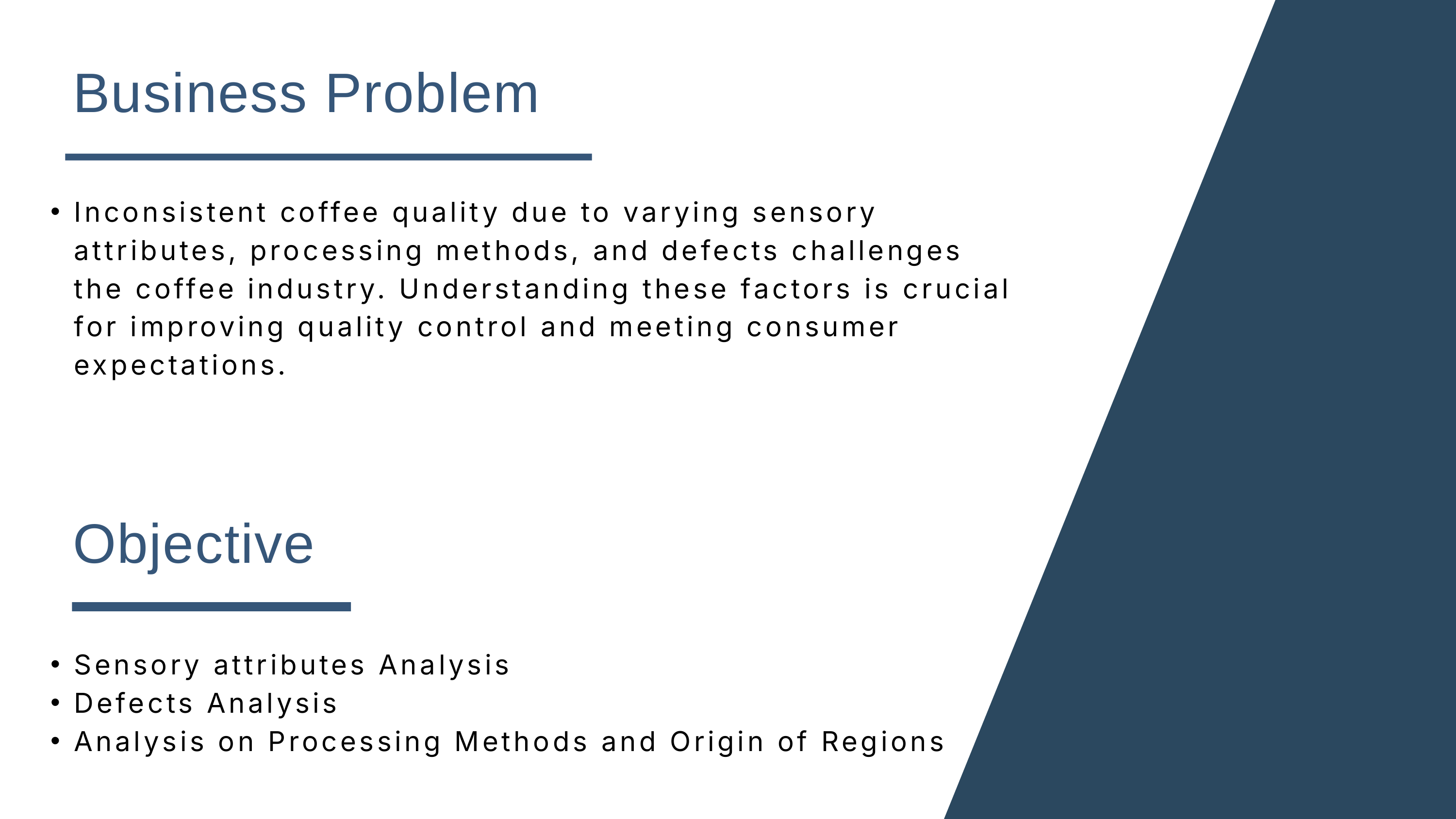

Business Problem

Inconsistent coffee quality due to varying sensory attributes, processing methods, and defects challenges the coffee industry. Understanding these factors is crucial for improving quality control and meeting consumer expectations.
Objective

Sensory attributes Analysis
Defects Analysis
Analysis on Processing Methods and Origin of Regions
CONTINUE